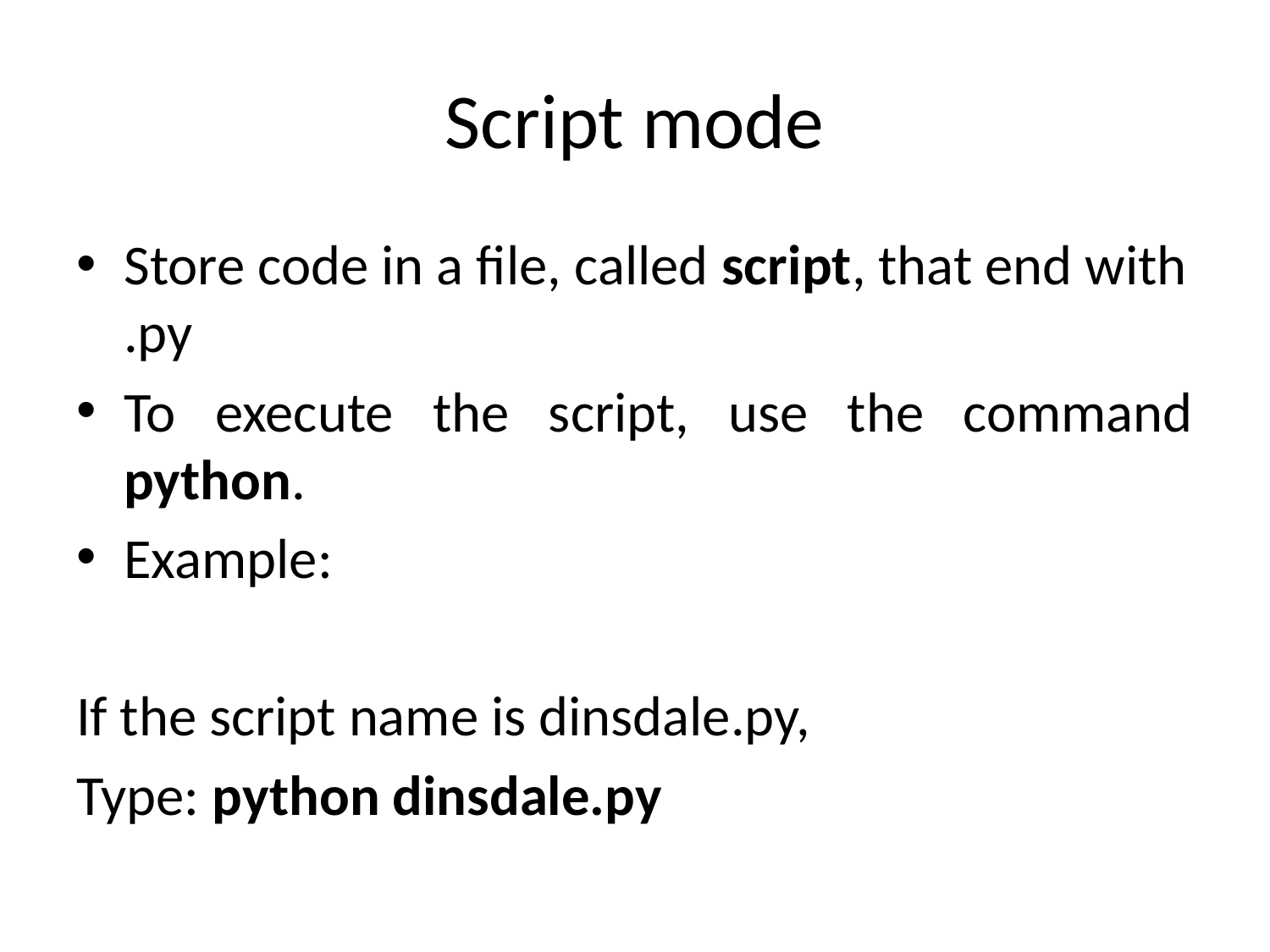

# Script mode
Store code in a file, called script, that end with .py
To execute the script, use the command python.
Example:

If the script name is dinsdale.py,
Type: python dinsdale.py